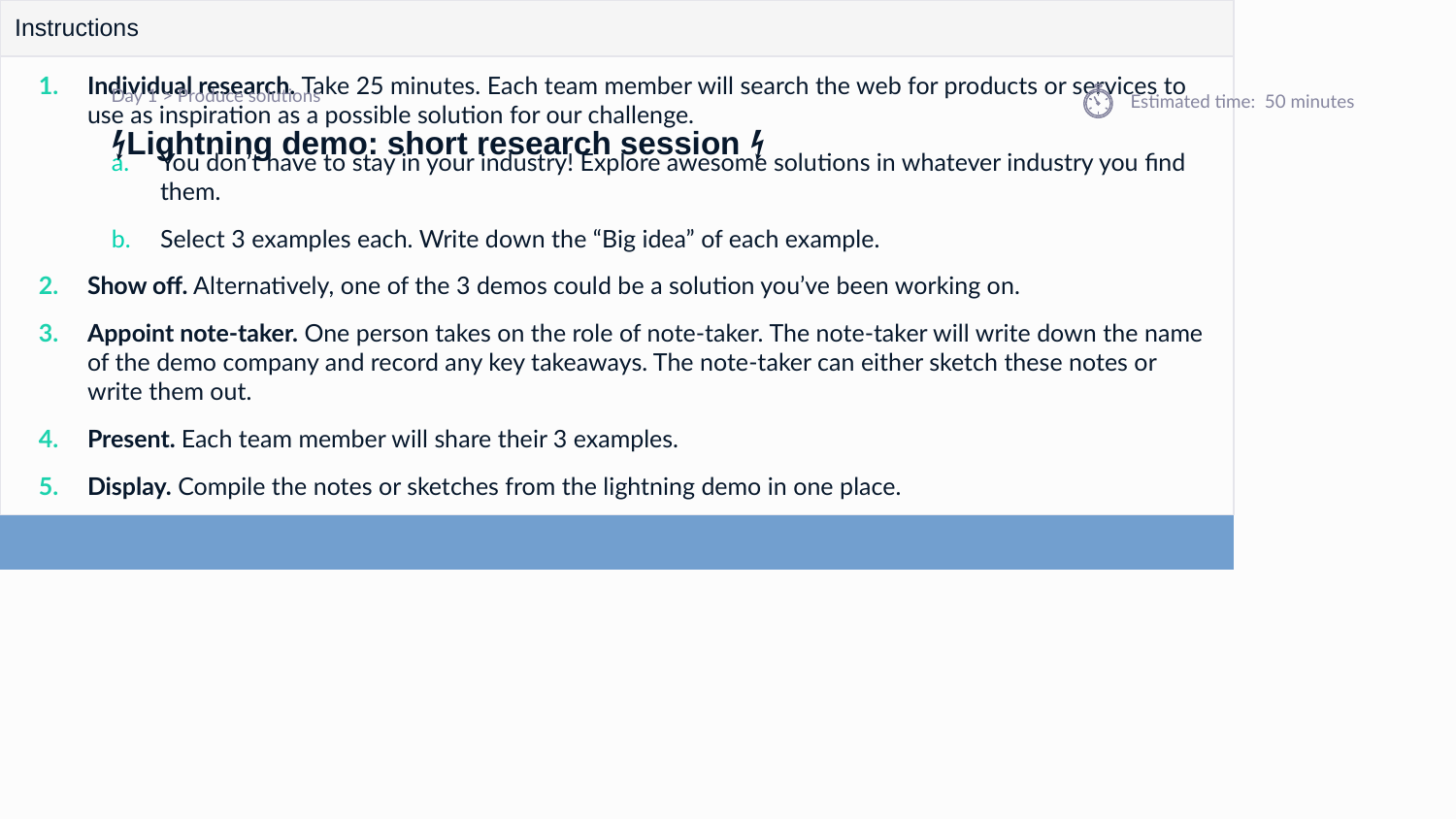

Day 1 > Produce solutions

Estimated time:  50 minutes

# ⚡️Lightning demo: short research session ⚡️
| Instructions |  |  |
| --- | --- | --- |
| Individual research. Take 25 minutes. Each team member will search the web for products or services to use as inspiration as a possible solution for our challenge. You don’t have to stay in your industry! Explore awesome solutions in whatever industry you find them. Select 3 examples each. Write down the “Big idea” of each example. Show off. Alternatively, one of the 3 demos could be a solution you’ve been working on. Appoint note-taker. One person takes on the role of note-taker. The note-taker will write down the name of the demo company and record any key takeaways. The note-taker can either sketch these notes or write them out. Present. Each team member will share their 3 examples. Display. Compile the notes or sketches from the lightning demo in one place. |  |  |
|  |  |  |
|  |  |  |
|  |  |  |